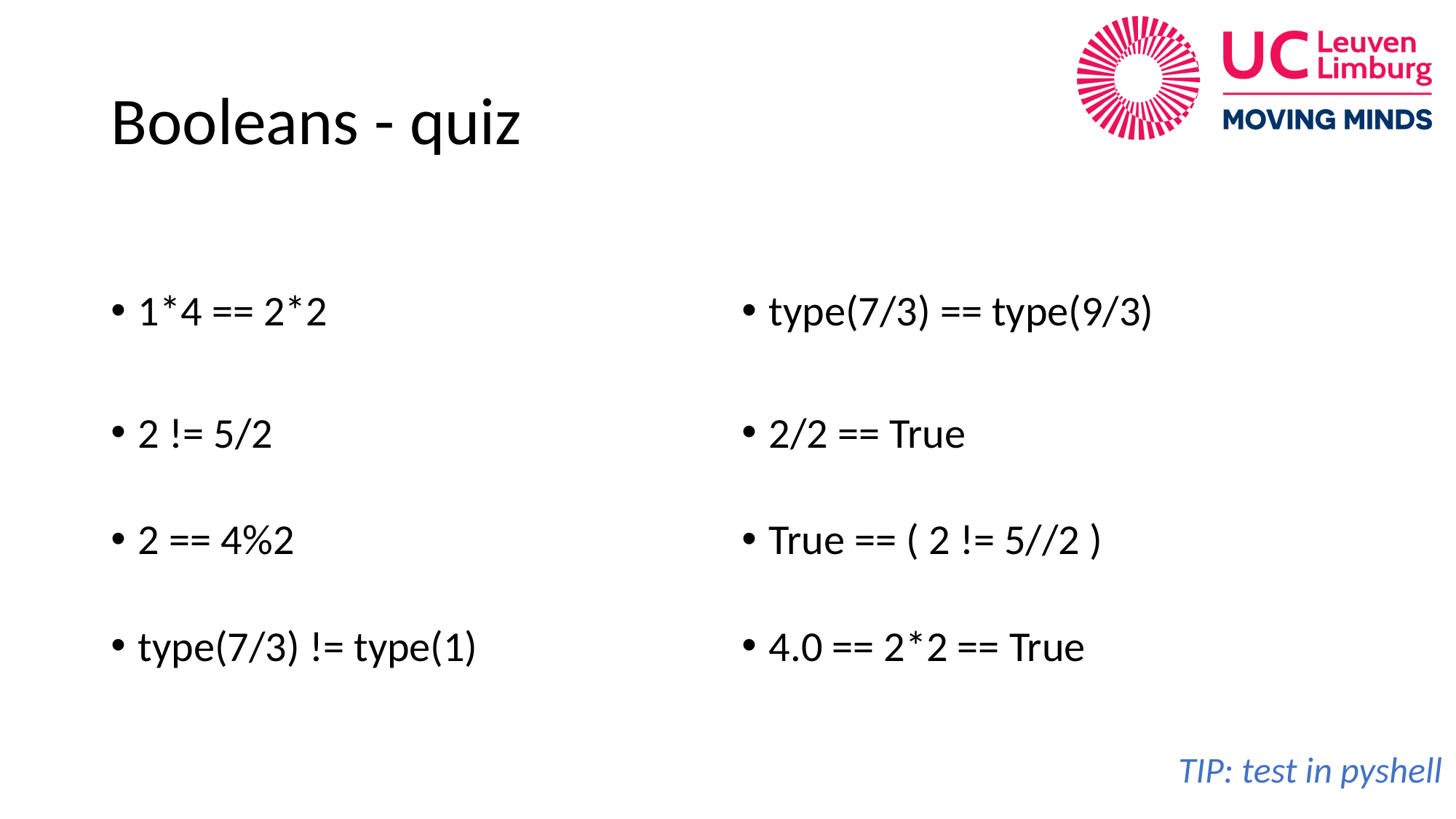

# Booleans - quiz
type(7/3) == type(9/3)

2/2 == True
True == ( 2 != 5//2 )
4.0 == 2*2 == True

				TIP: test in pyshell
1*4 == 2*2

2 != 5/2
2 == 4%2
type(7/3) != type(1)